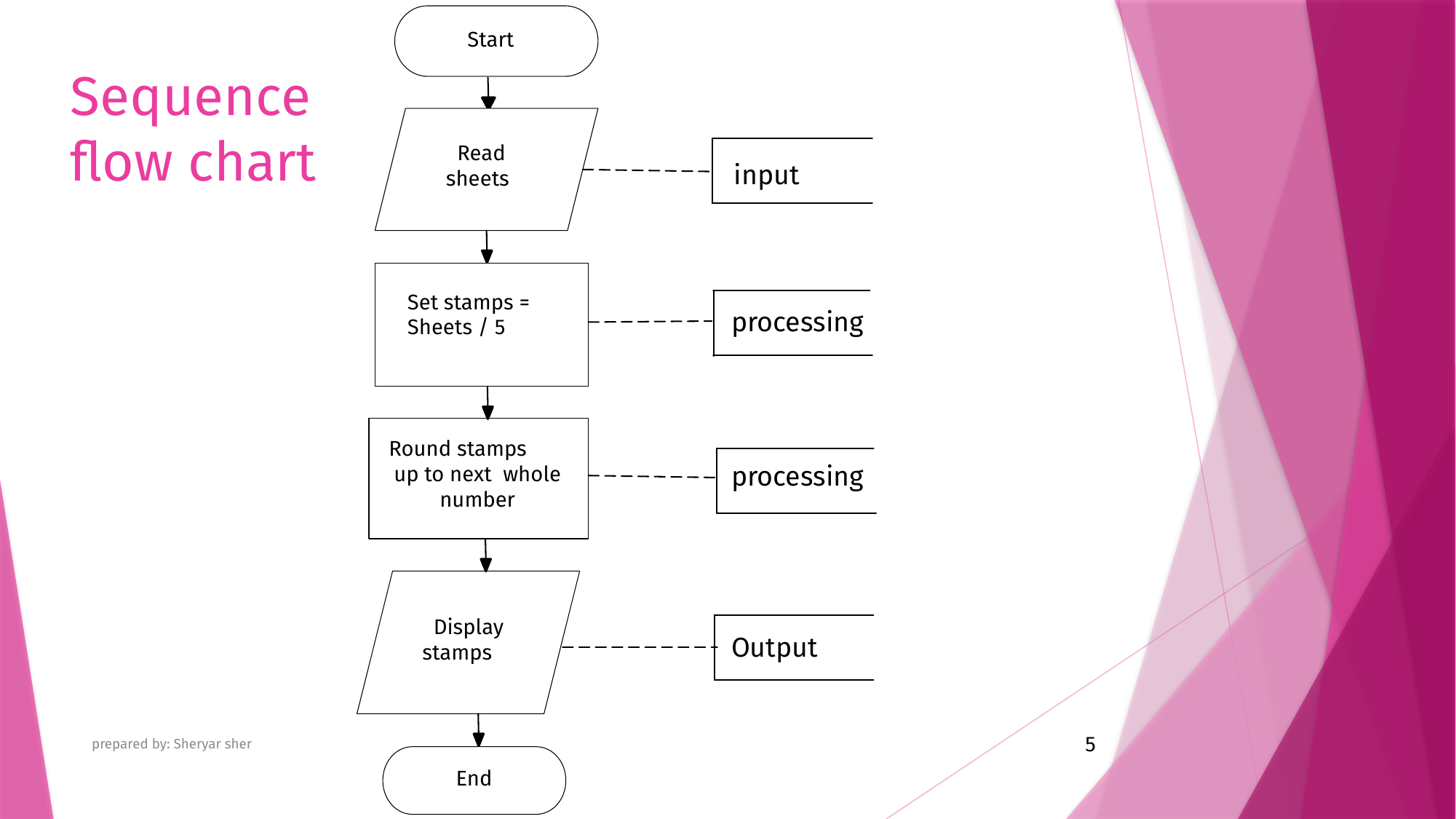

Start
# Sequence flow chart

  Read sheets
input

Set stamps =
Sheets / 5
processing

Round stamps        up to next  whole number
processing

  Display
stamps
Output

prepared by: Sheryar sher
5

End